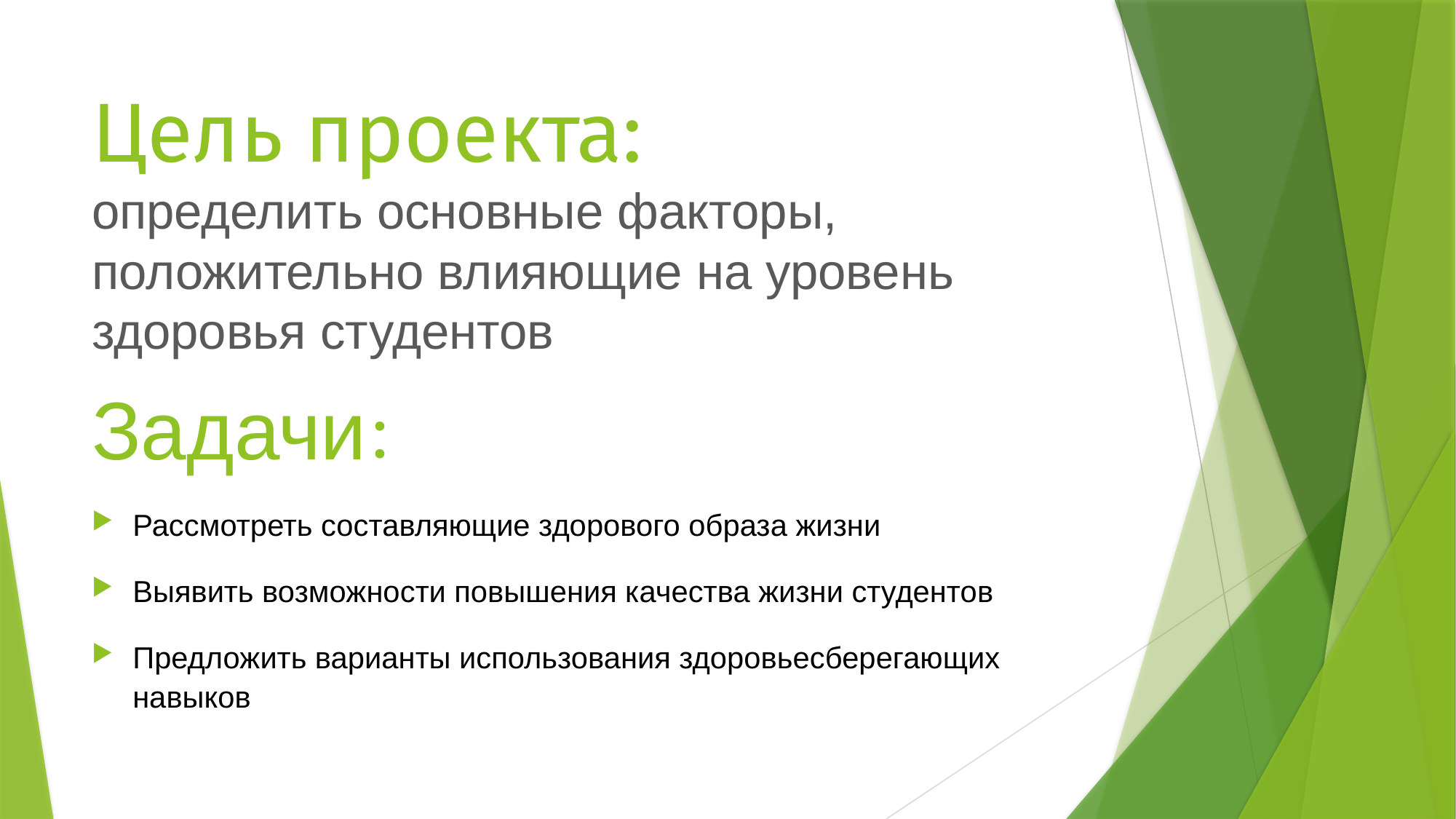

# Цель проекта: определить основные факторы, положительно влияющие на уровень здоровья студентов
Задачи:
Рассмотреть составляющие здорового образа жизни
Выявить возможности повышения качества жизни студентов
Предложить варианты использования здоровьесберегающих навыков